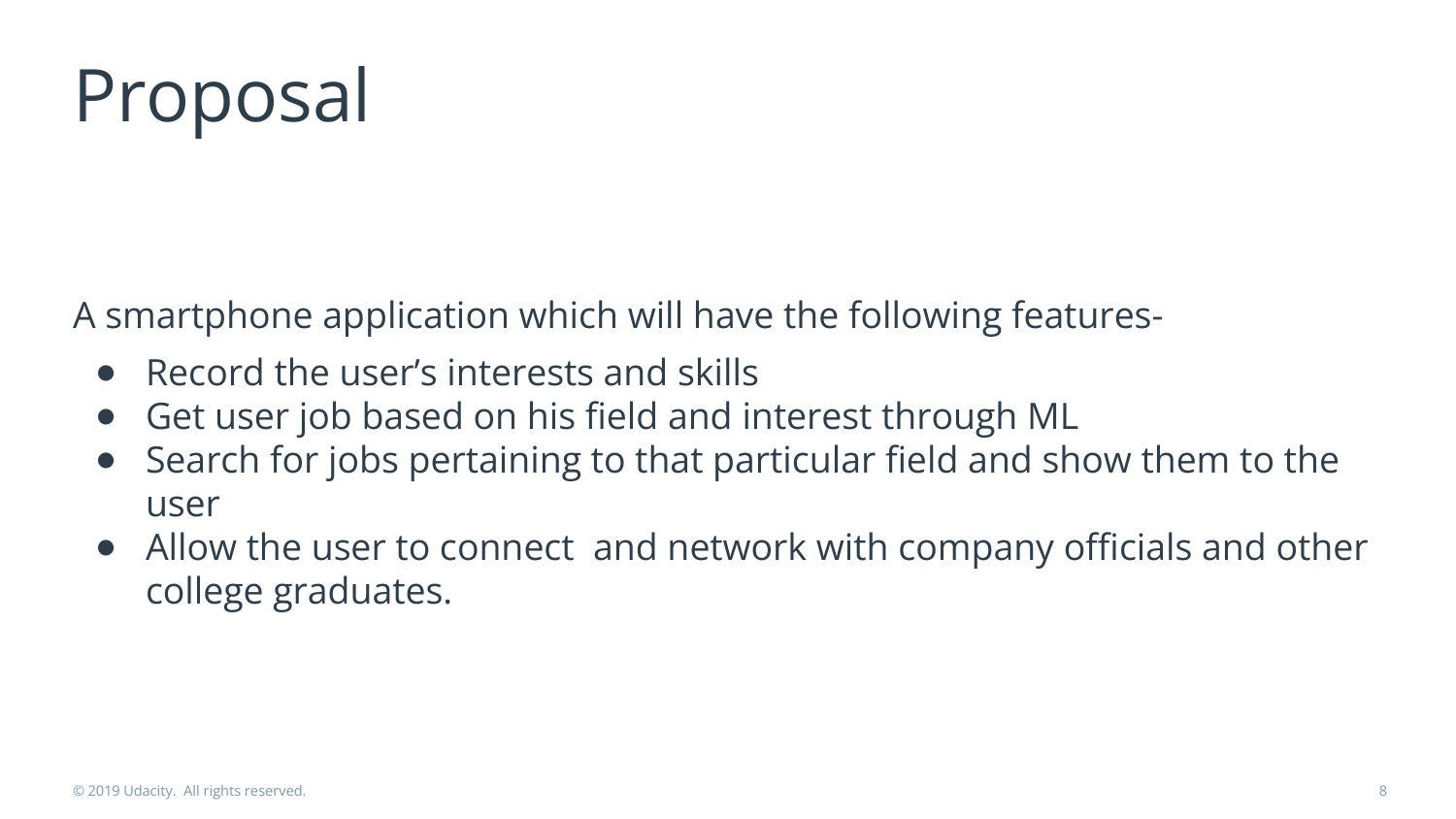

# Proposal
A smartphone application which will have the following features-
Record the user’s interests and skills
Get user job based on his field and interest through ML
Search for jobs pertaining to that particular field and show them to the user
Allow the user to connect  and network with company officials and other college graduates.
© 2019 Udacity.  All rights reserved.
8